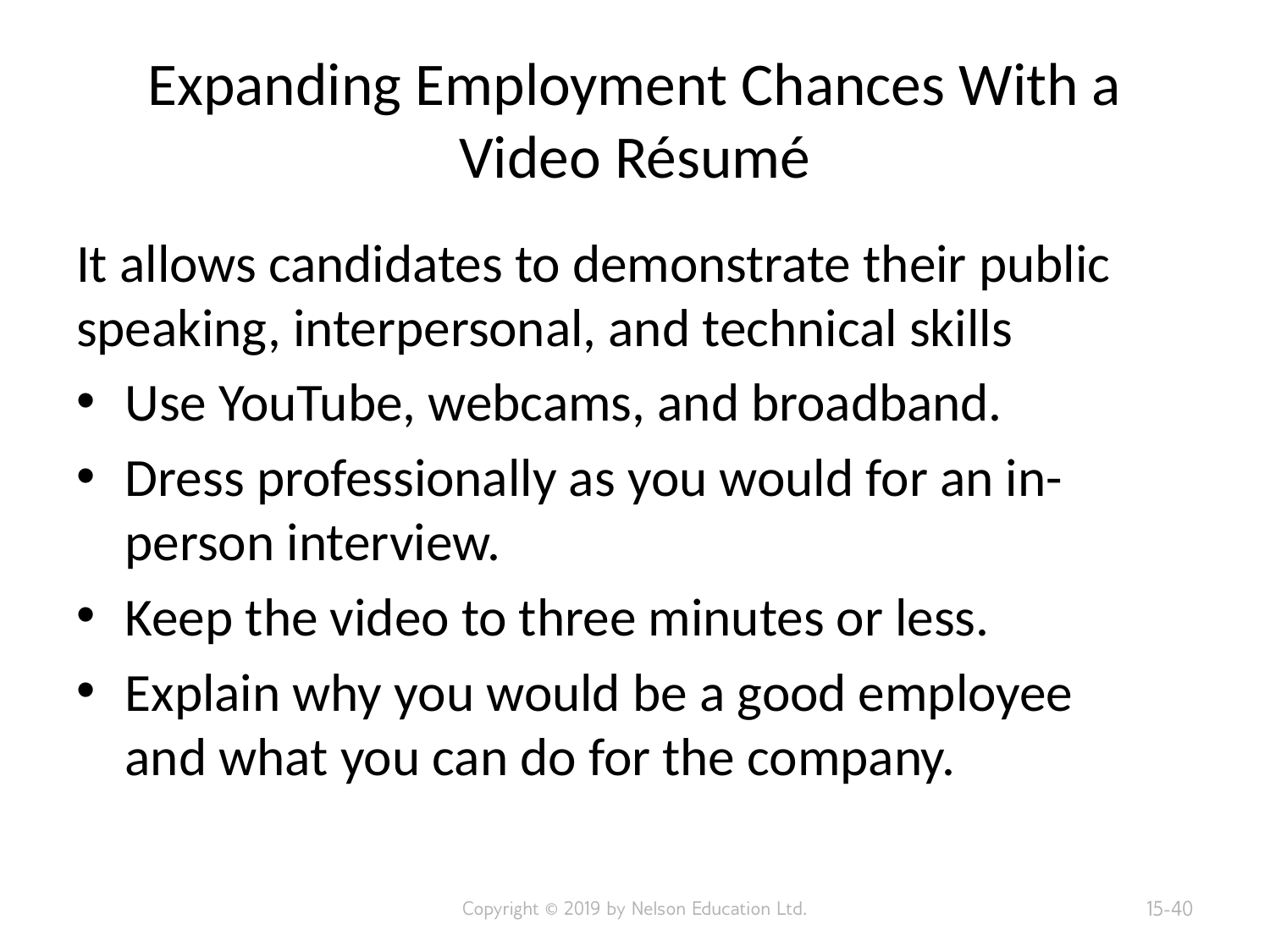

# Expanding Employment Chances With a Video Résumé
It allows candidates to demonstrate their public speaking, interpersonal, and technical skills
Use YouTube, webcams, and broadband.
Dress professionally as you would for an in-person interview.
Keep the video to three minutes or less.
Explain why you would be a good employee and what you can do for the company.
Copyright © 2019 by Nelson Education Ltd.
15-40